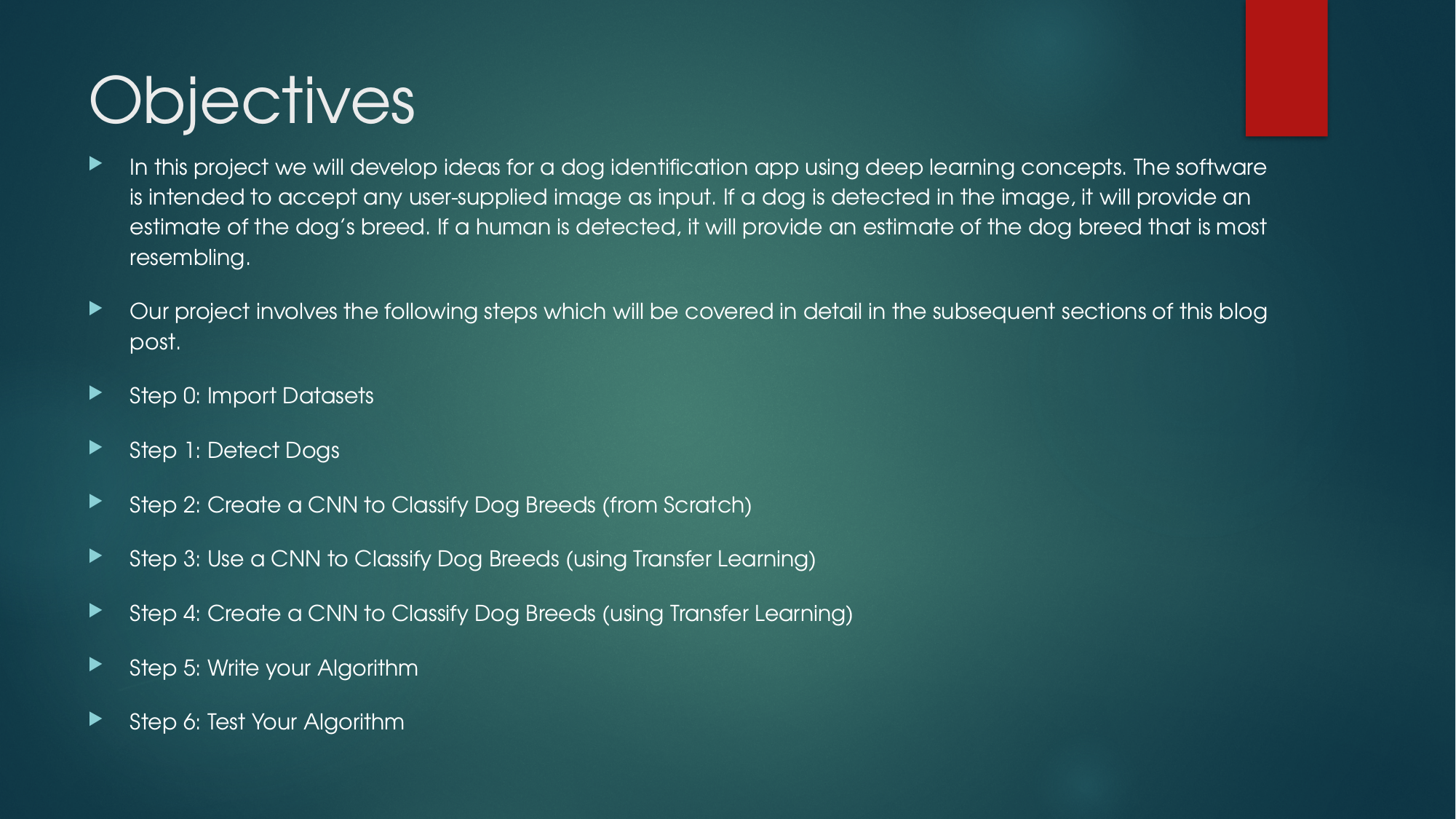

# Objectives
In this project we will develop ideas for a dog identification app using deep learning concepts. The software is intended to accept any user-supplied image as input. If a dog is detected in the image, it will provide an estimate of the dog’s breed. If a human is detected, it will provide an estimate of the dog breed that is most resembling.
Our project involves the following steps which will be covered in detail in the subsequent sections of this blog post.
Step 0: Import Datasets
Step 1: Detect Dogs
Step 2: Create a CNN to Classify Dog Breeds (from Scratch)
Step 3: Use a CNN to Classify Dog Breeds (using Transfer Learning)
Step 4: Create a CNN to Classify Dog Breeds (using Transfer Learning)
Step 5: Write your Algorithm
Step 6: Test Your Algorithm